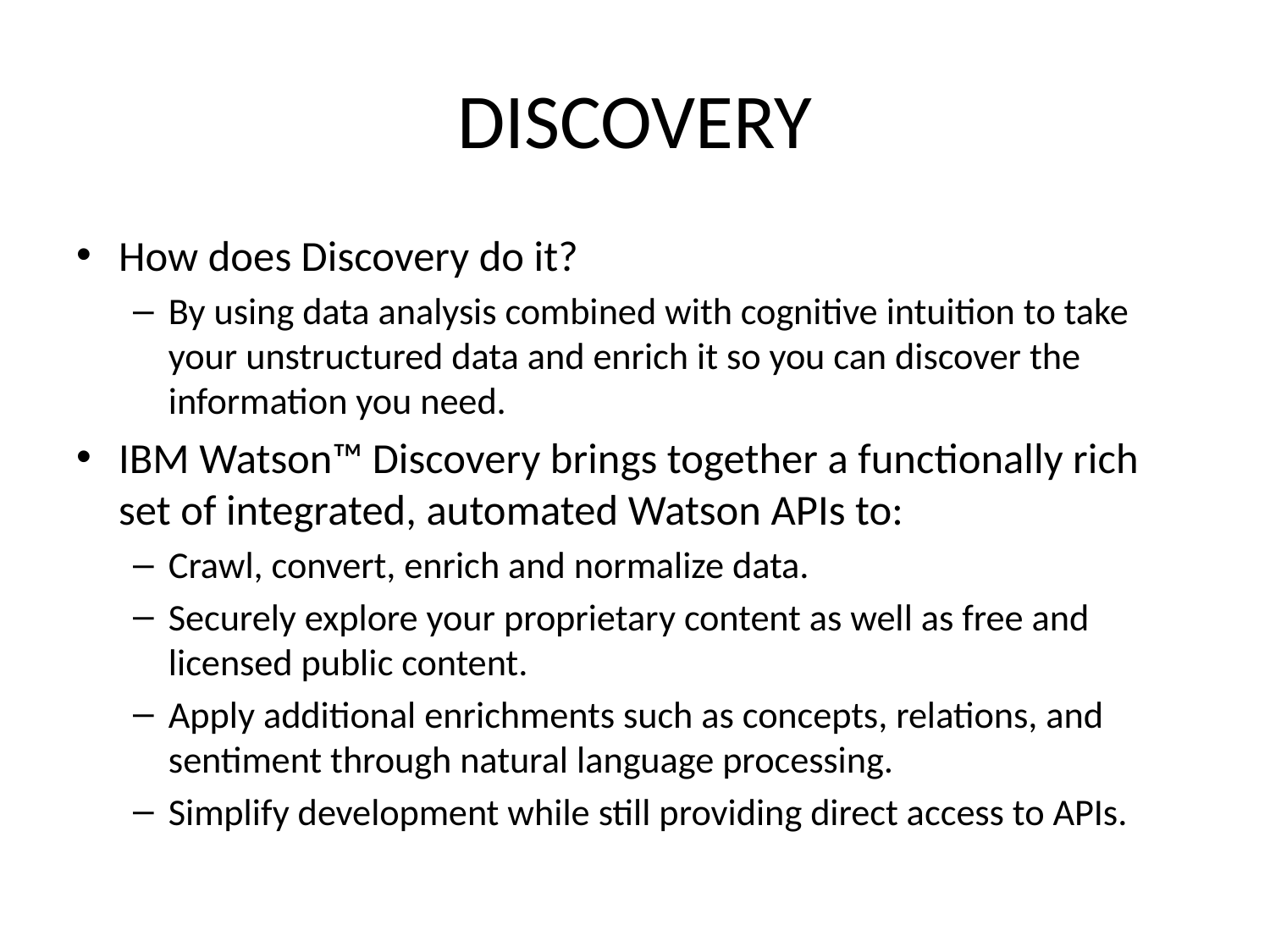

# DISCOVERY
How does Discovery do it?
By using data analysis combined with cognitive intuition to take your unstructured data and enrich it so you can discover the information you need.
IBM Watson™ Discovery brings together a functionally rich set of integrated, automated Watson APIs to:
Crawl, convert, enrich and normalize data.
Securely explore your proprietary content as well as free and licensed public content.
Apply additional enrichments such as concepts, relations, and sentiment through natural language processing.
Simplify development while still providing direct access to APIs.